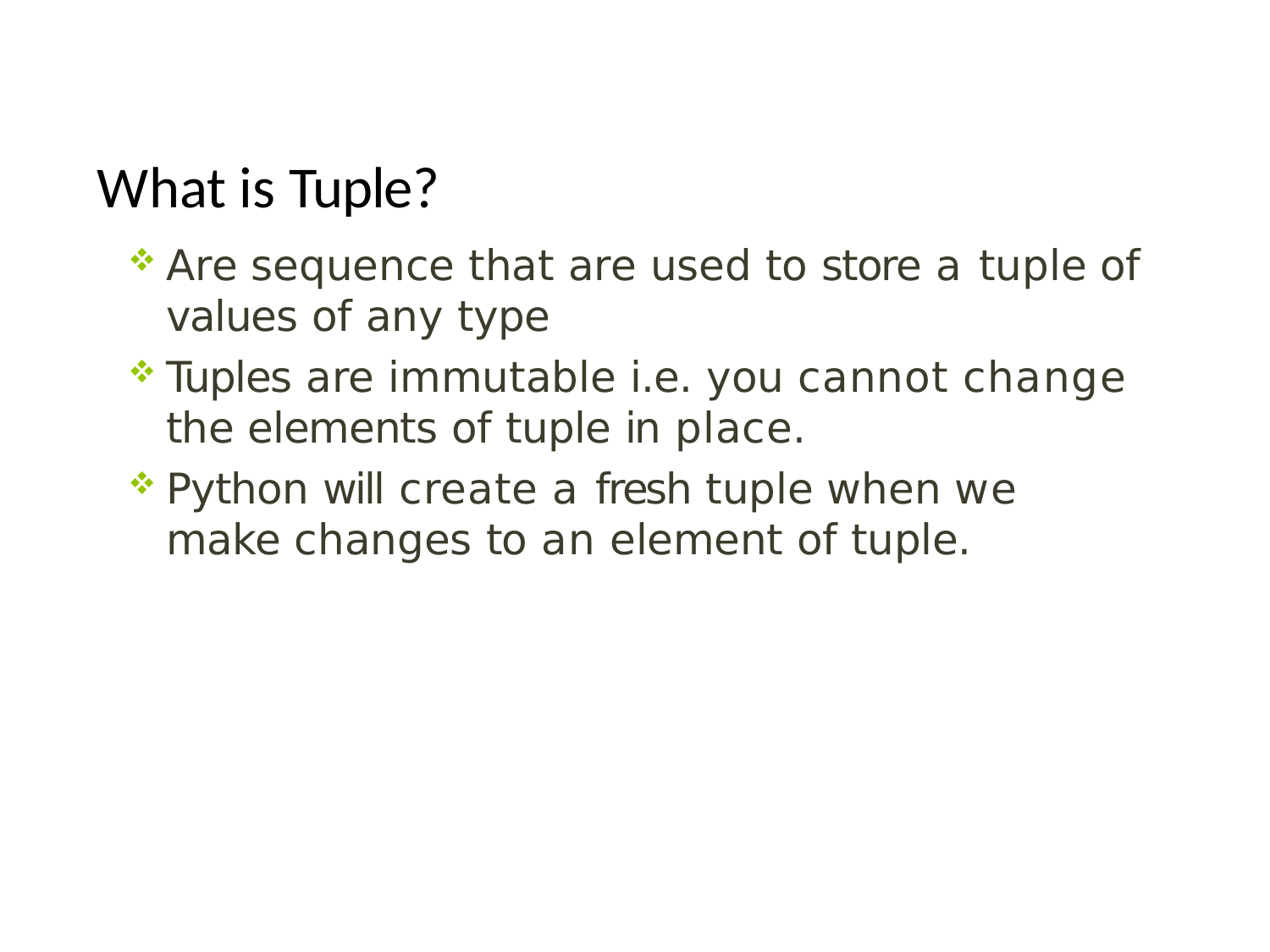

# What is Tuple?
Are sequence that are used to store a tuple of values of any type
Tuples are immutable i.e. you cannot change the elements of tuple in place.
Python will create a fresh tuple when we make changes to an element of tuple.